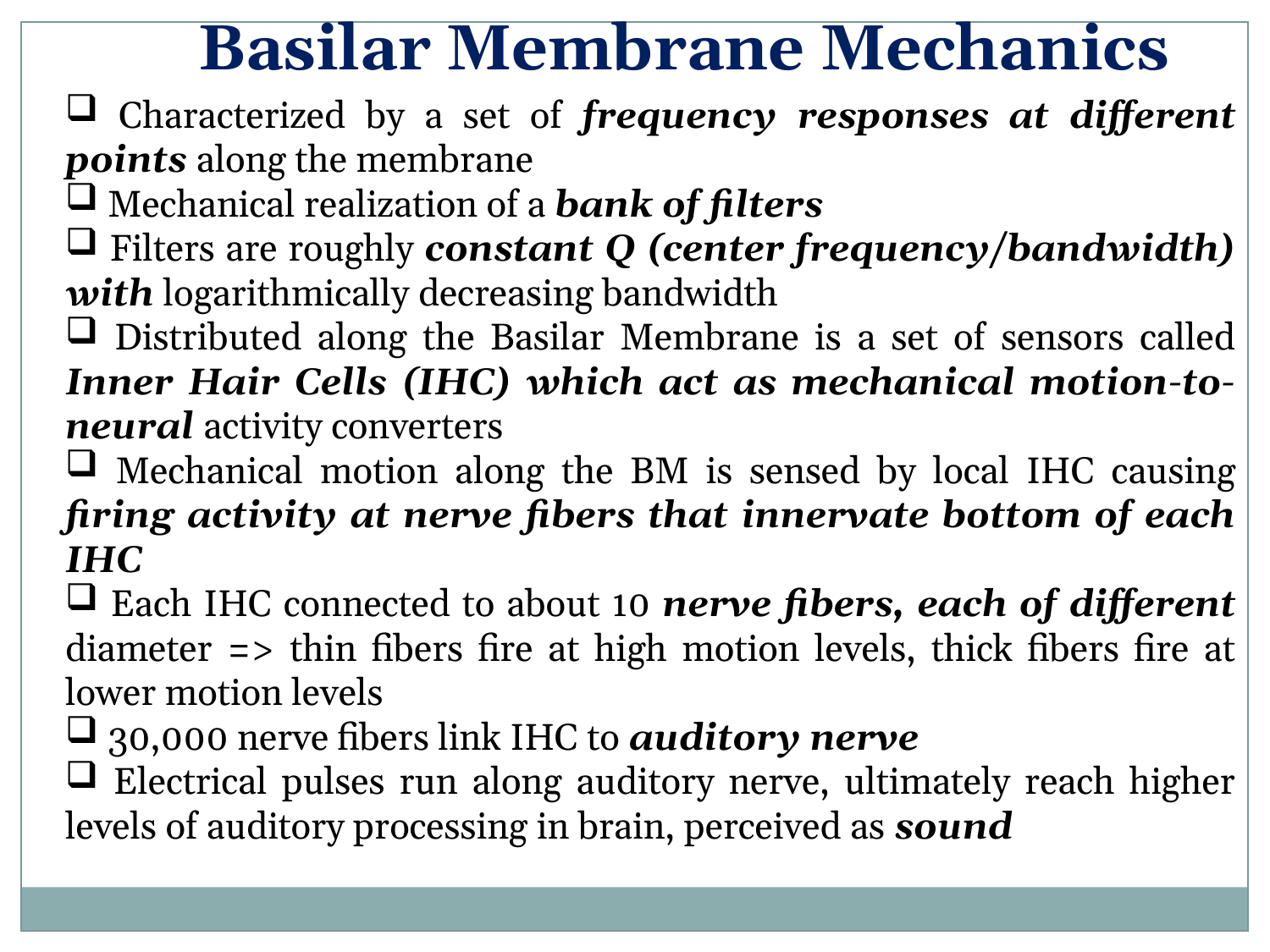

Basilar Membrane Mechanics
 Characterized by a set of frequency responses at different points along the membrane
 Mechanical realization of a bank of filters
 Filters are roughly constant Q (center frequency/bandwidth) with logarithmically decreasing bandwidth
 Distributed along the Basilar Membrane is a set of sensors called Inner Hair Cells (IHC) which act as mechanical motion-to-neural activity converters
 Mechanical motion along the BM is sensed by local IHC causing firing activity at nerve fibers that innervate bottom of each IHC
 Each IHC connected to about 10 nerve fibers, each of different diameter => thin fibers fire at high motion levels, thick fibers fire at lower motion levels
 30,000 nerve fibers link IHC to auditory nerve
 Electrical pulses run along auditory nerve, ultimately reach higher levels of auditory processing in brain, perceived as sound